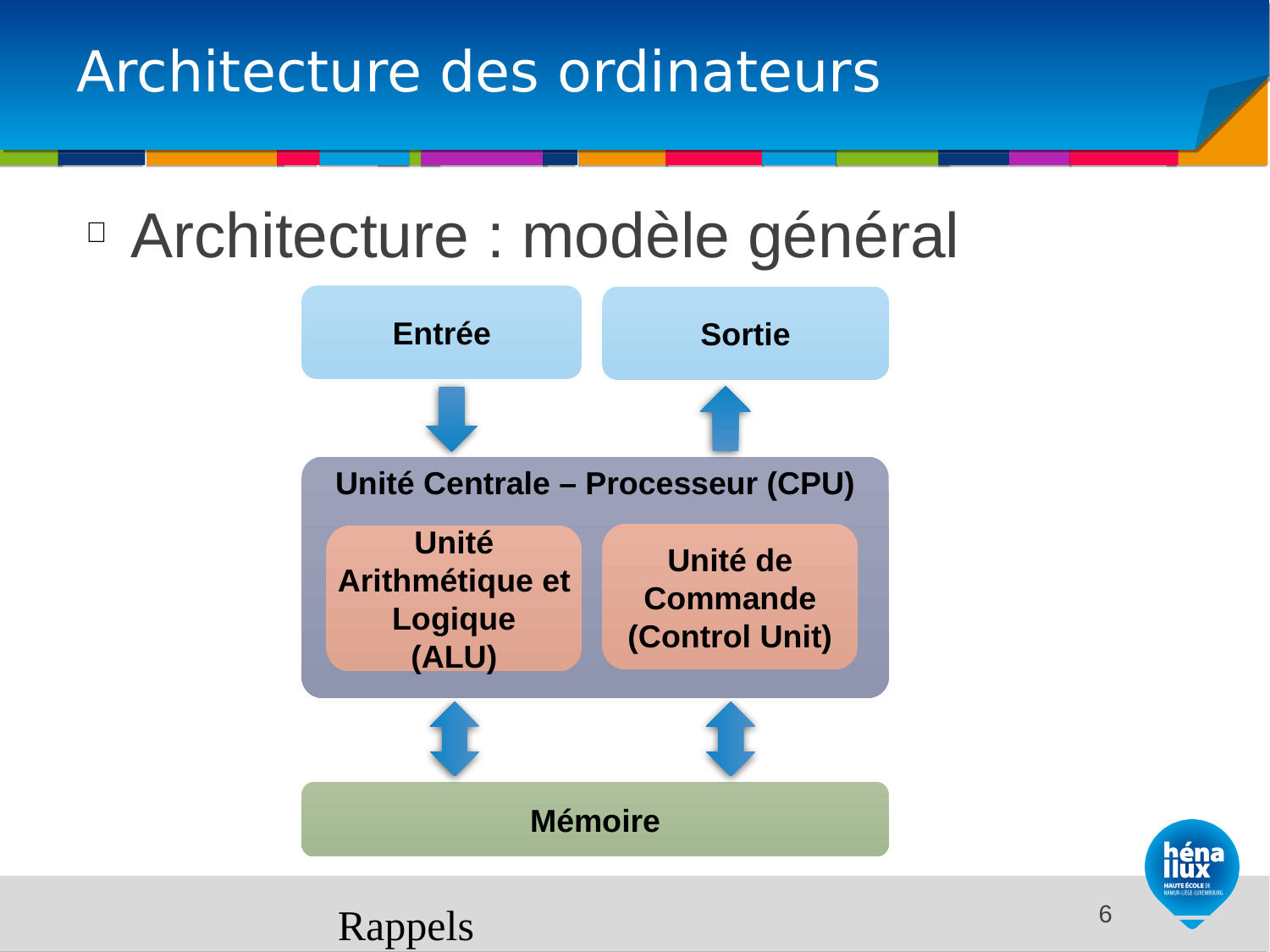

# Architecture des ordinateurs
Architecture : modèle général

Entrée
Sortie

Unité Centrale – Processeur (CPU)
Unité de Commande
(Control Unit)
Unité Arithmétique et Logique
(ALU)

Mémoire
Rappels
6